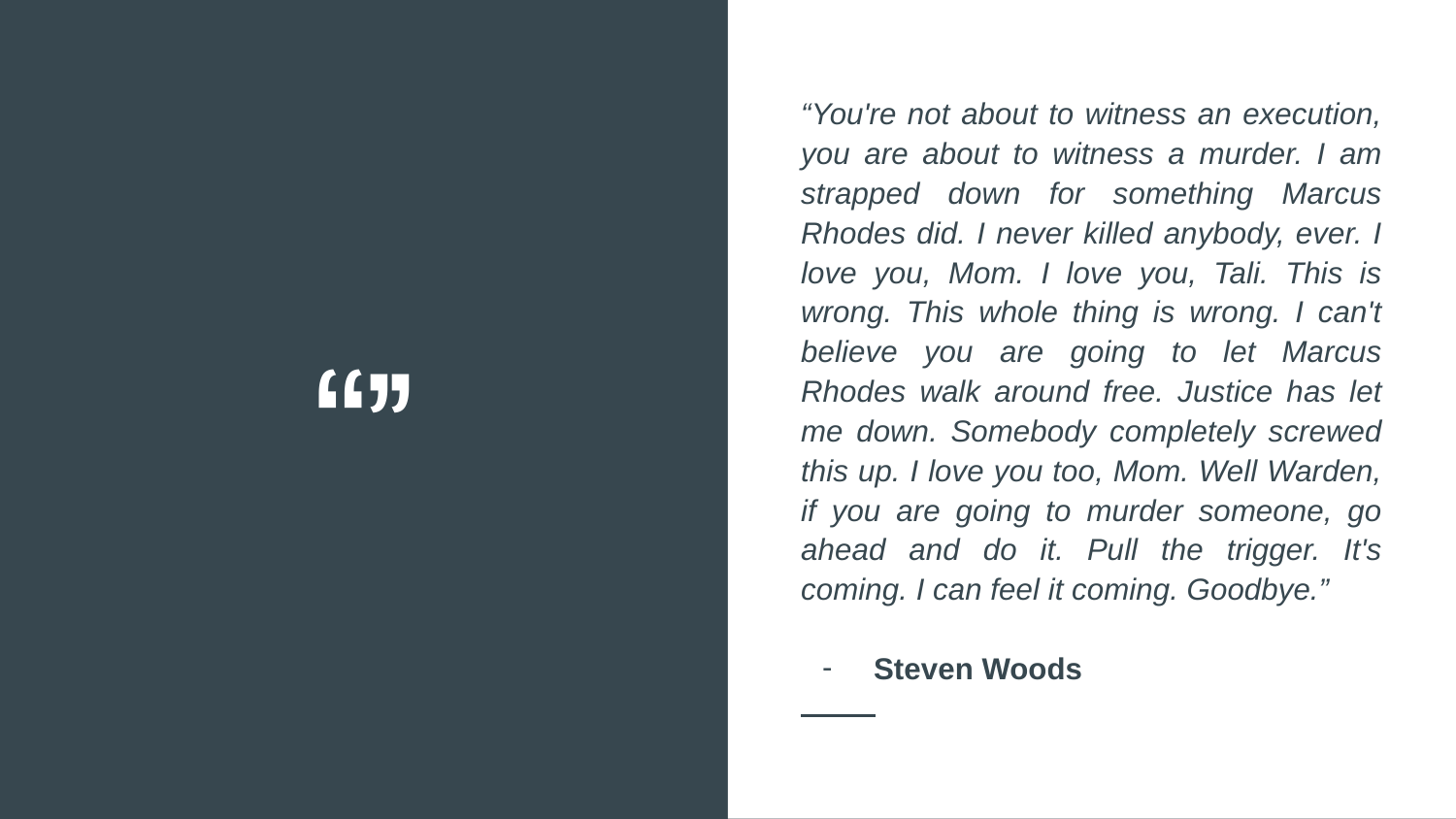

“You're not about to witness an execution, you are about to witness a murder. I am strapped down for something Marcus Rhodes did. I never killed anybody, ever. I love you, Mom. I love you, Tali. This is wrong. This whole thing is wrong. I can't believe you are going to let Marcus Rhodes walk around free. Justice has let me down. Somebody completely screwed this up. I love you too, Mom. Well Warden, if you are going to murder someone, go ahead and do it. Pull the trigger. It's coming. I can feel it coming. Goodbye.”

Steven Woods

# “”